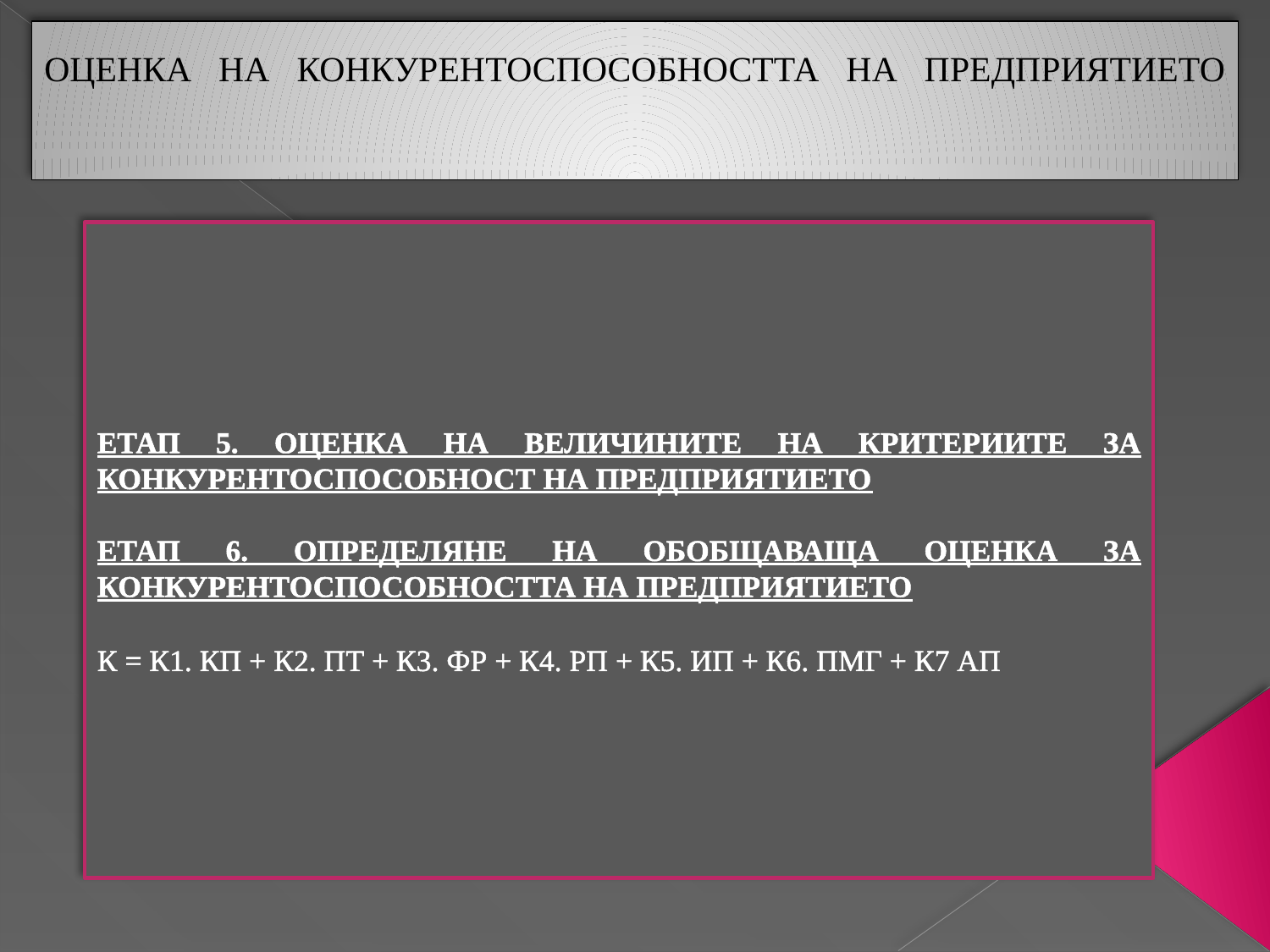

# Оценка на конкурентоспособността на предприятието
Етап 5. Оценка на величините на критериите за конкурентоспособност на предприятието

Етап 6. Определяне на обобщаваща оценка за конкурентоспособността на предприятието

К = К1. КП + К2. ПТ + К3. ФР + К4. РП + К5. ИП + К6. ПМГ + К7 АП